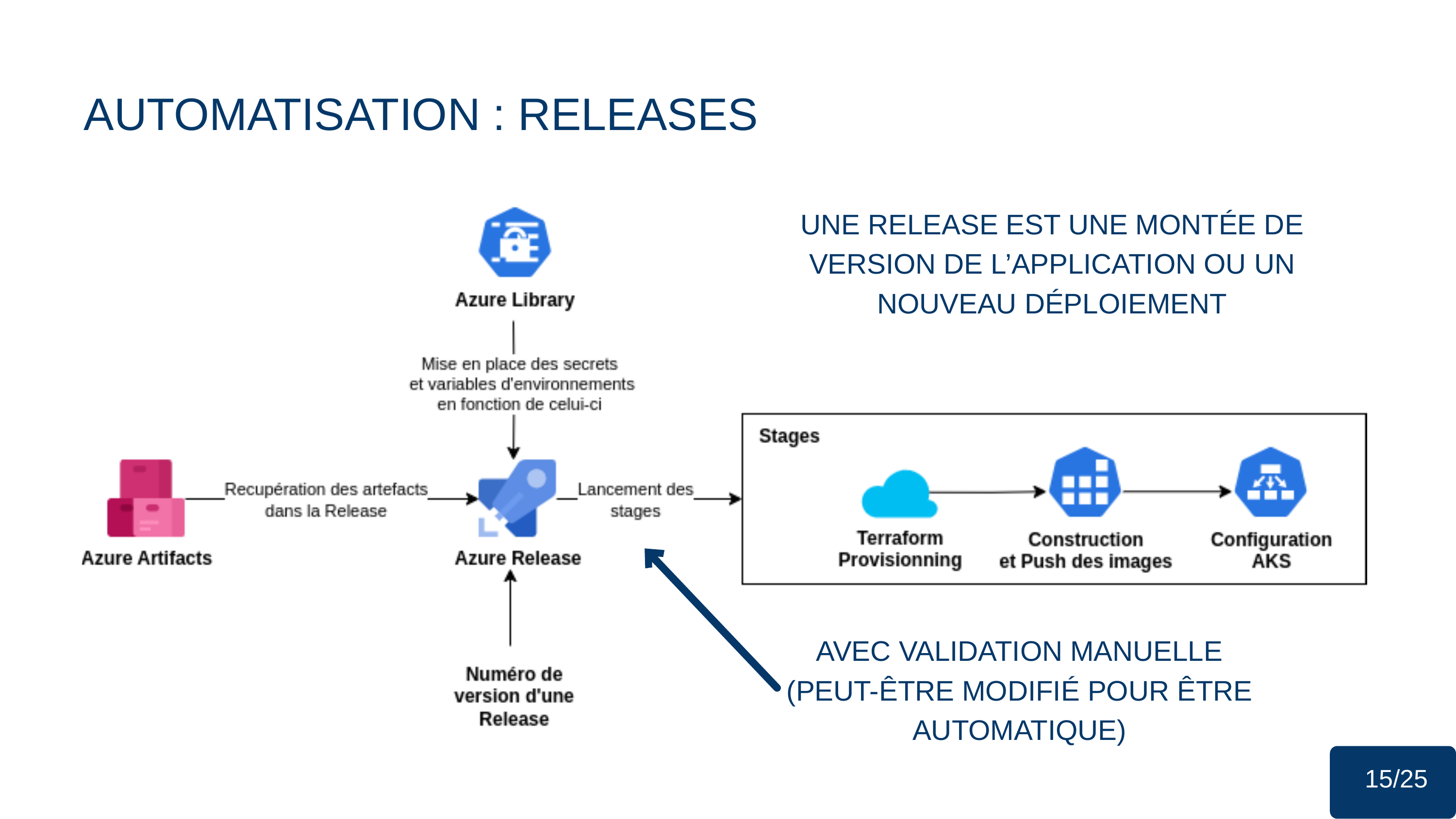

AUTOMATISATION : RELEASES
UNE RELEASE EST UNE MONTÉE DE VERSION DE L’APPLICATION OU UN NOUVEAU DÉPLOIEMENT

AVEC VALIDATION MANUELLE
(PEUT-ÊTRE MODIFIÉ POUR ÊTRE AUTOMATIQUE)

 15/25